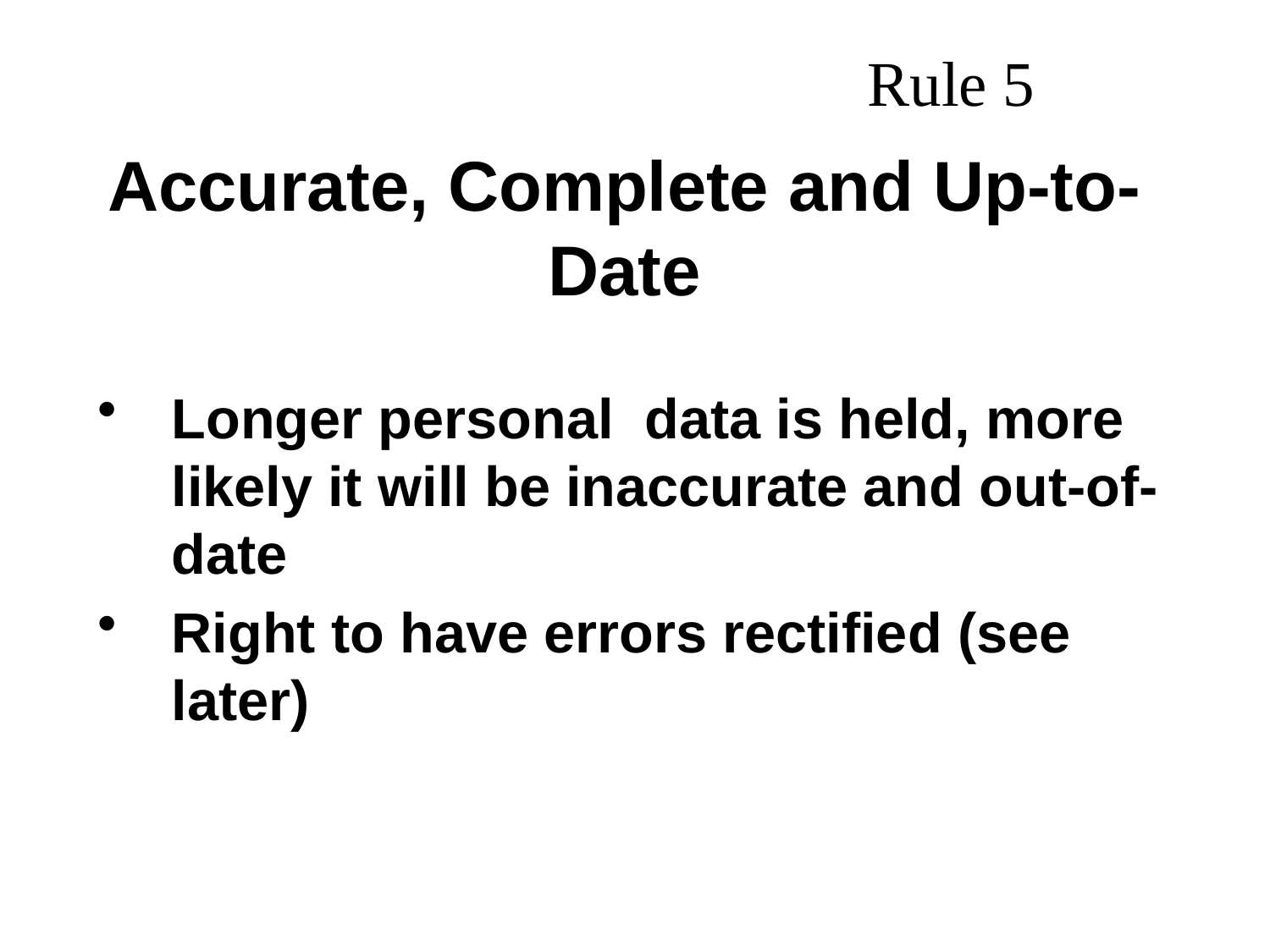

Rule 5
# Accurate, Complete and Up-to-Date
Longer personal  data is held, more likely it will be inaccurate and out-of-date
Right to have errors rectified (see later)